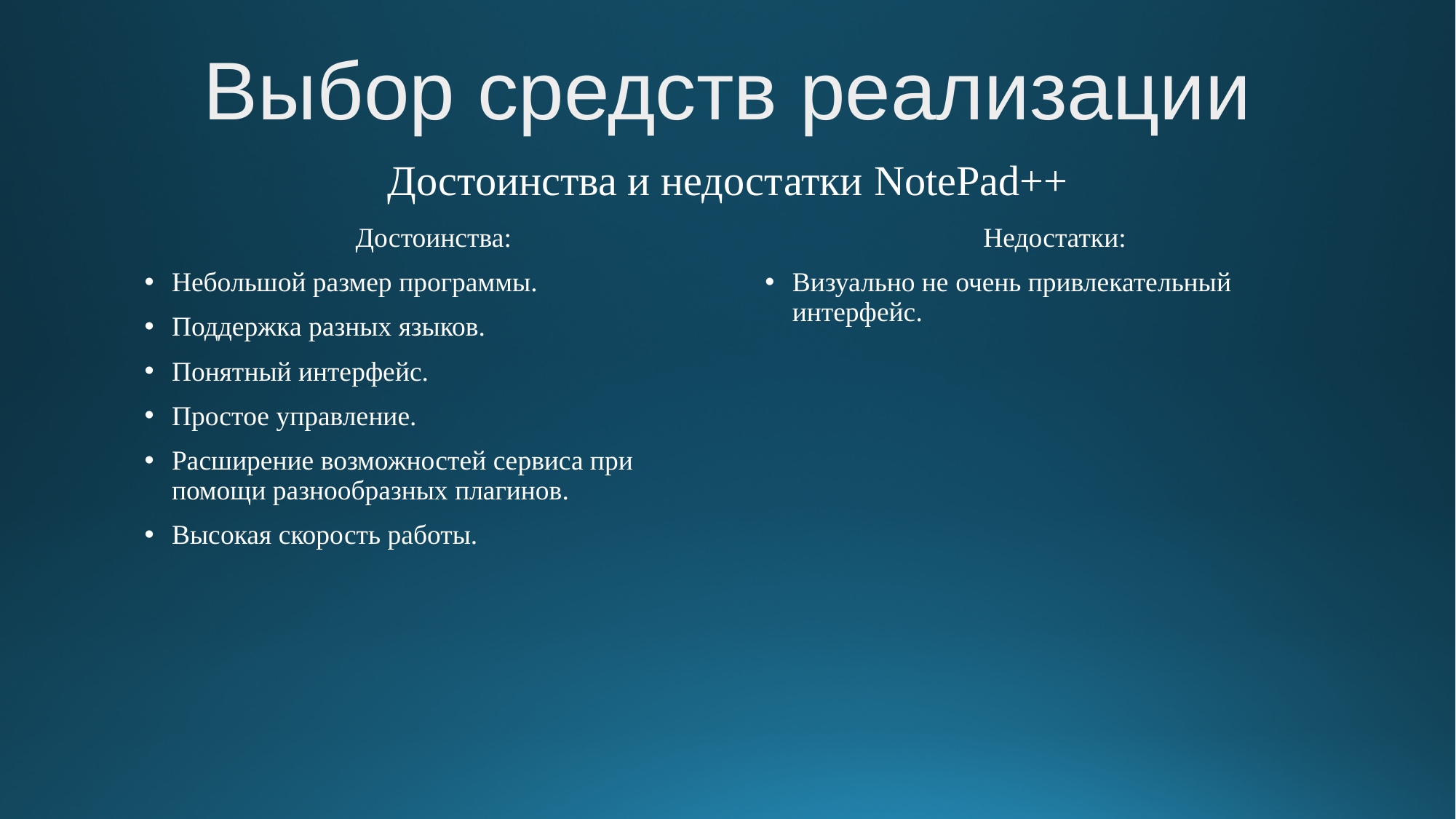

Выбор средств реализации
Достоинства и недостатки NotePad++
Достоинства:
Небольшой размер программы.
Поддержка разных языков.
Понятный интерфейс.
Простое управление.
Расширение возможностей сервиса при помощи разнообразных плагинов.
Высокая скорость работы.
Недостатки:
Визуально не очень привлекательный интерфейс.